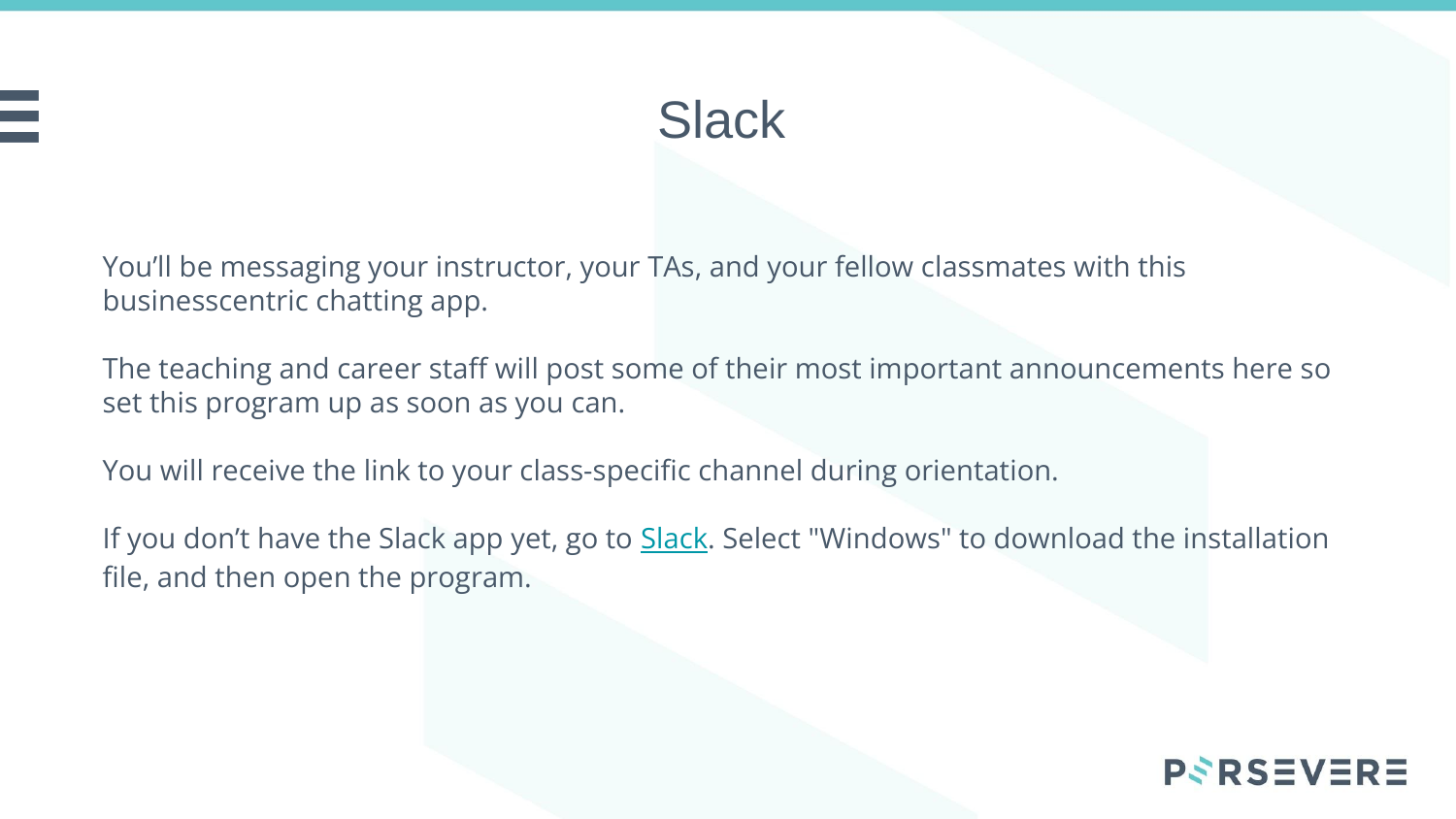

# Slack
You’ll be messaging your instructor, your TAs, and your fellow classmates with this businesscentric chatting app.

The teaching and career staff will post some of their most important announcements here so set this program up as soon as you can.

You will receive the link to your class-specific channel during orientation.

If you don’t have the Slack app yet, go to Slack. Select "Windows" to download the installation file, and then open the program.